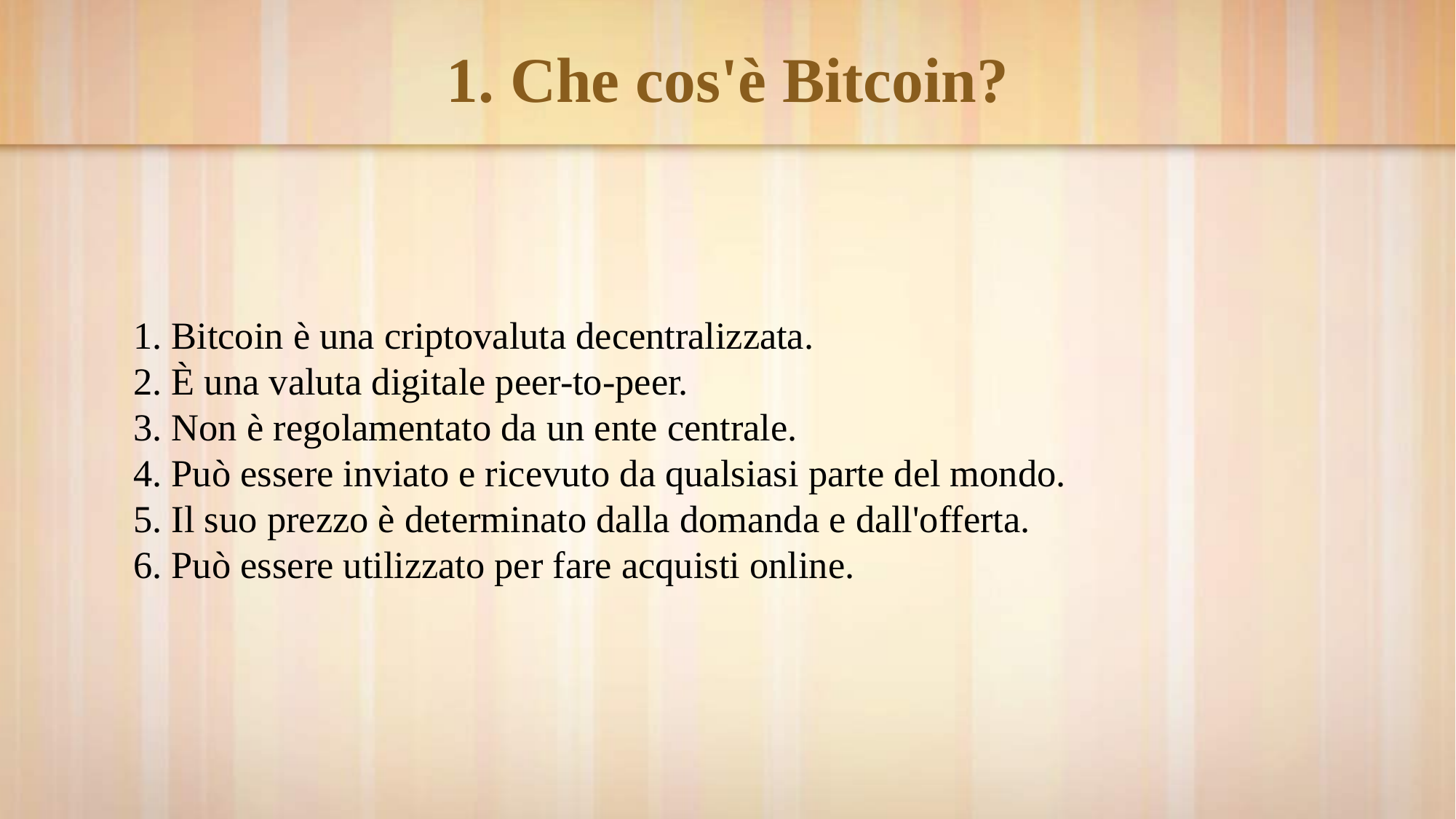

# 1. Che cos'è Bitcoin?

1. Bitcoin è una criptovaluta decentralizzata.
2. È una valuta digitale peer-to-peer.
3. Non è regolamentato da un ente centrale.
4. Può essere inviato e ricevuto da qualsiasi parte del mondo.
5. Il suo prezzo è determinato dalla domanda e dall'offerta.
6. Può essere utilizzato per fare acquisti online.